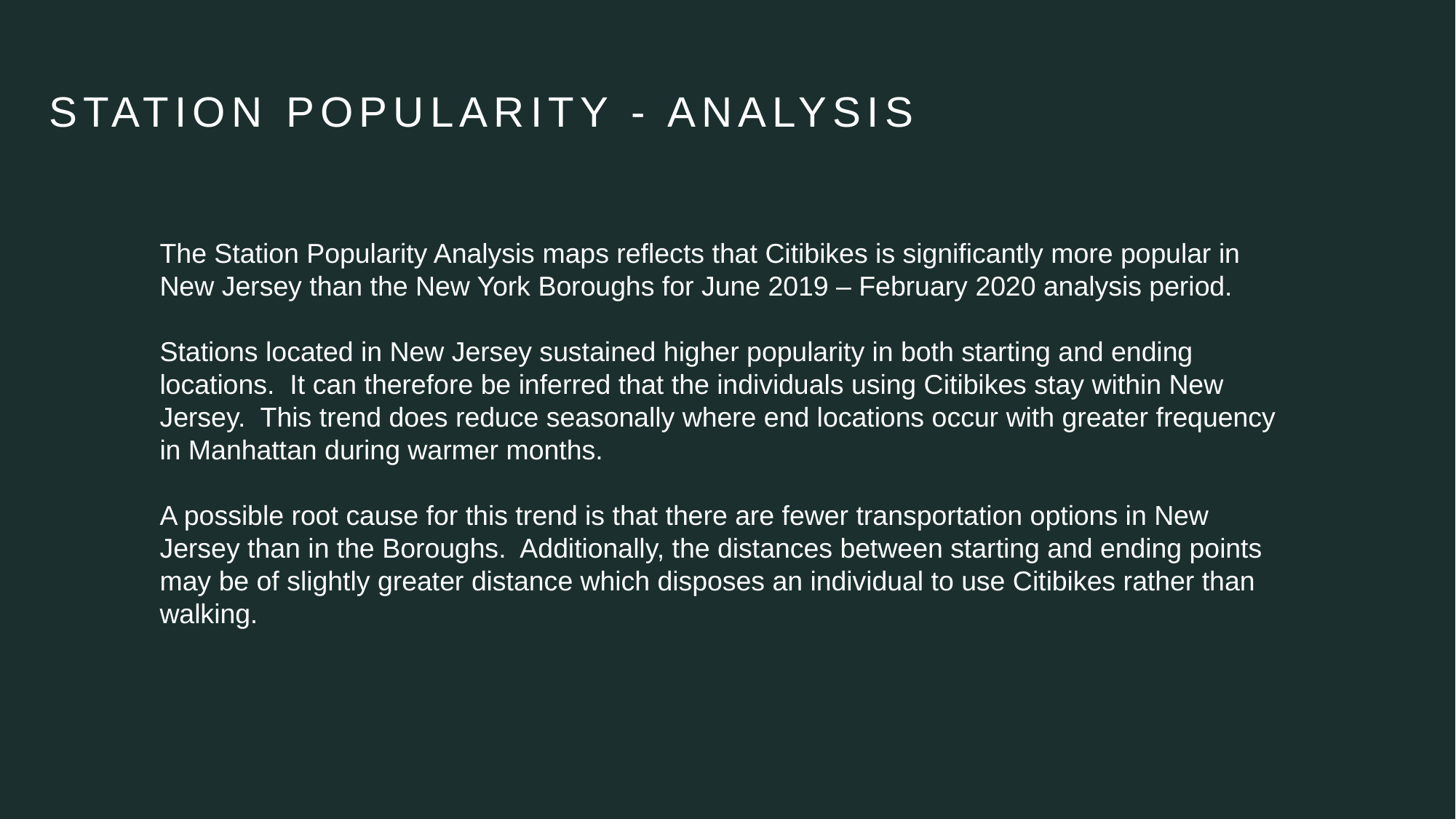

# Station Popularity - Analysis
The Station Popularity Analysis maps reflects that Citibikes is significantly more popular in New Jersey than the New York Boroughs for June 2019 – February 2020 analysis period.

Stations located in New Jersey sustained higher popularity in both starting and ending locations.  It can therefore be inferred that the individuals using Citibikes stay within New Jersey.  This trend does reduce seasonally where end locations occur with greater frequency in Manhattan during warmer months.

A possible root cause for this trend is that there are fewer transportation options in New Jersey than in the Boroughs.  Additionally, the distances between starting and ending points may be of slightly greater distance which disposes an individual to use Citibikes rather than walking.